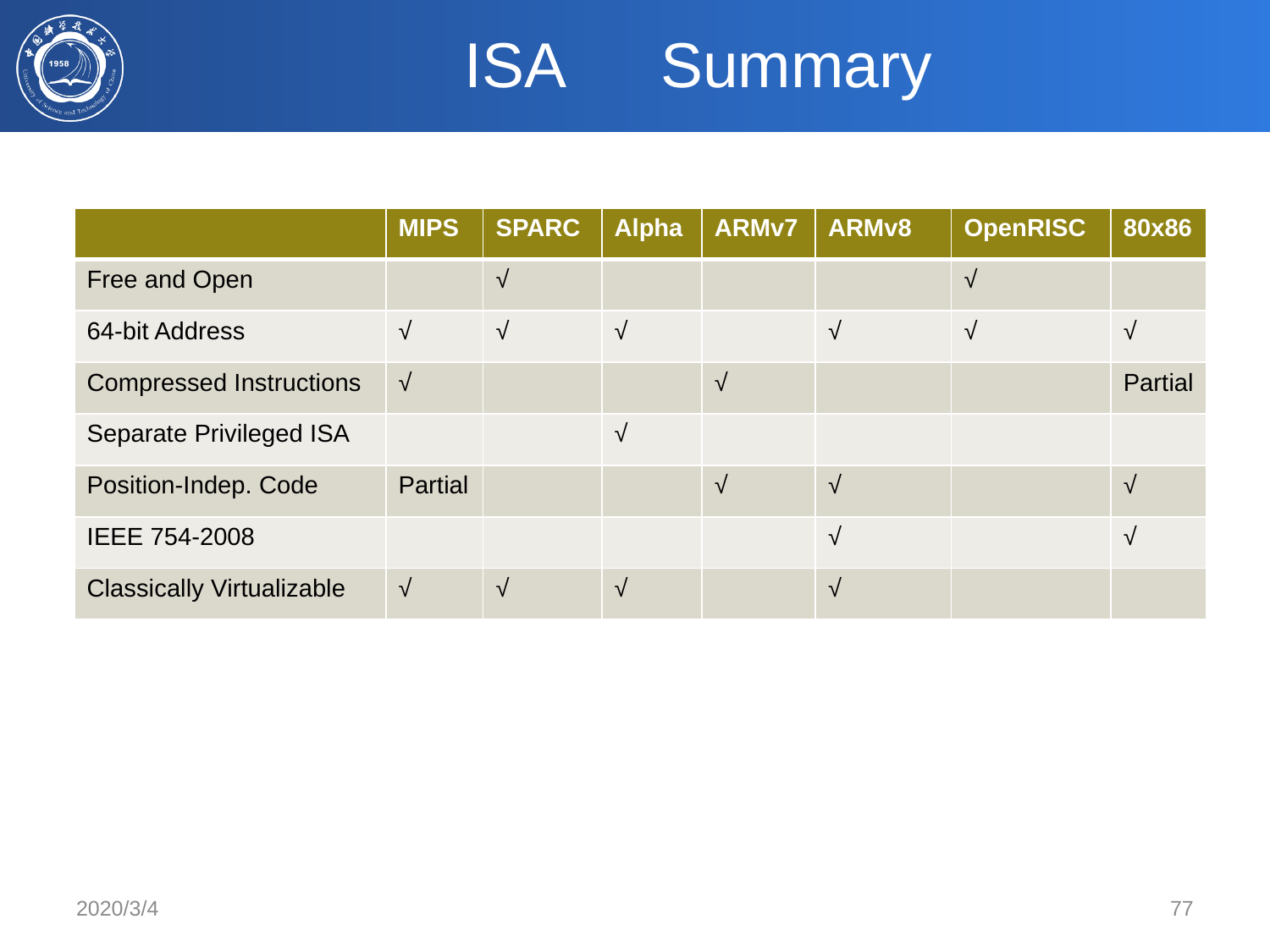

# ISA　Summary
|  | MIPS | SPARC | Alpha | ARMv7 | ARMv8 | OpenRISC | 80x86 |
| --- | --- | --- | --- | --- | --- | --- | --- |
| Free and Open |  | √ |  |  |  | √ |  |
| 64-bit Address | √ | √ | √ |  | √ | √ | √ |
| Compressed Instructions | √ |  |  | √ |  |  | Partial |
| Separate Privileged ISA |  |  | √ |  |  |  |  |
| Position-Indep. Code | Partial |  |  | √ | √ |  | √ |
| IEEE 754-2008 |  |  |  |  | √ |  | √ |
| Classically Virtualizable | √ | √ | √ |  | √ |  |  |
2020/3/4
77